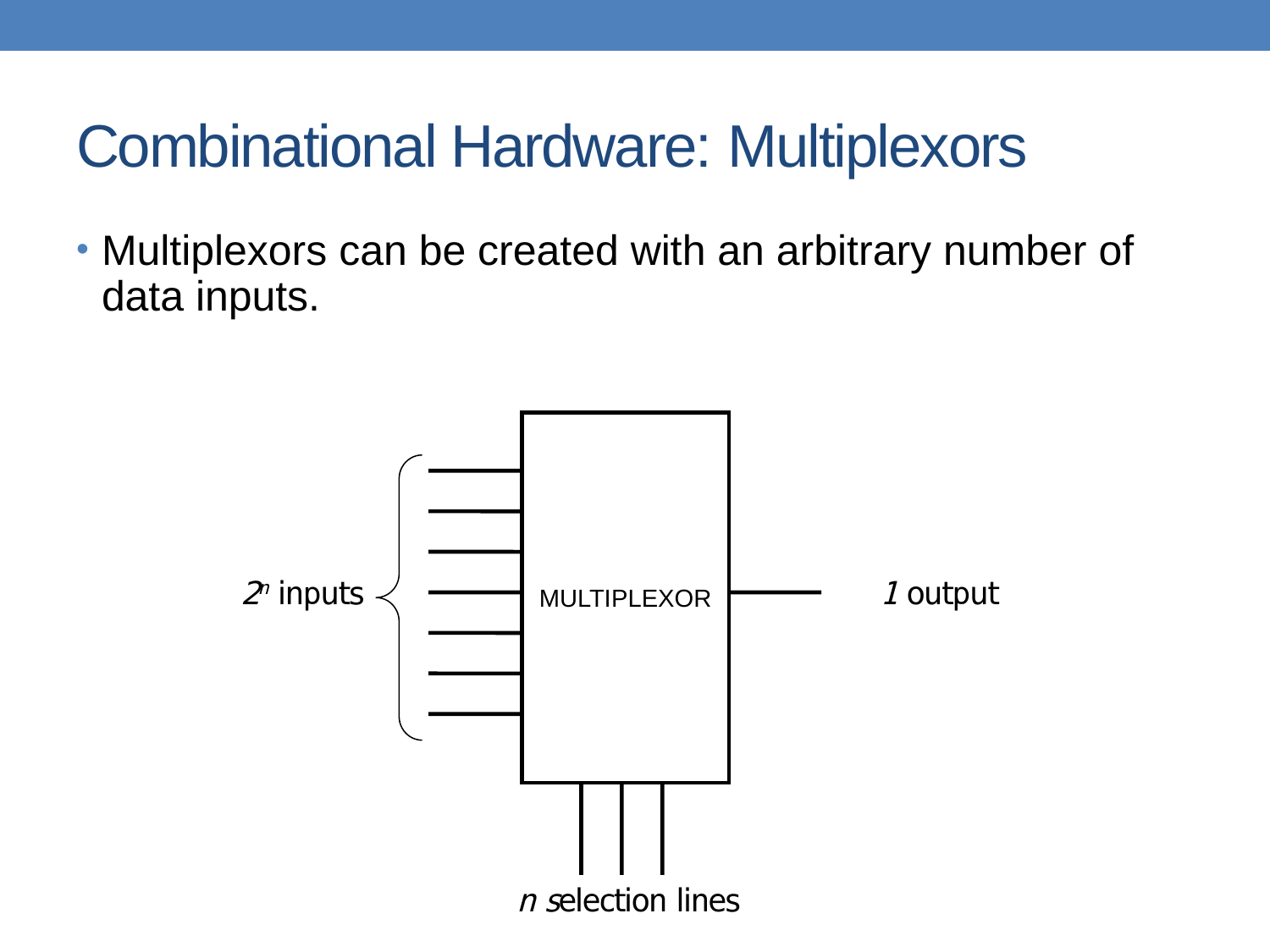

# Combinational Hardware: Multiplexors
Multiplexors can be created with an arbitrary number of data inputs.
MULTIPLEXOR

2n inputs
1 output

n selection lines